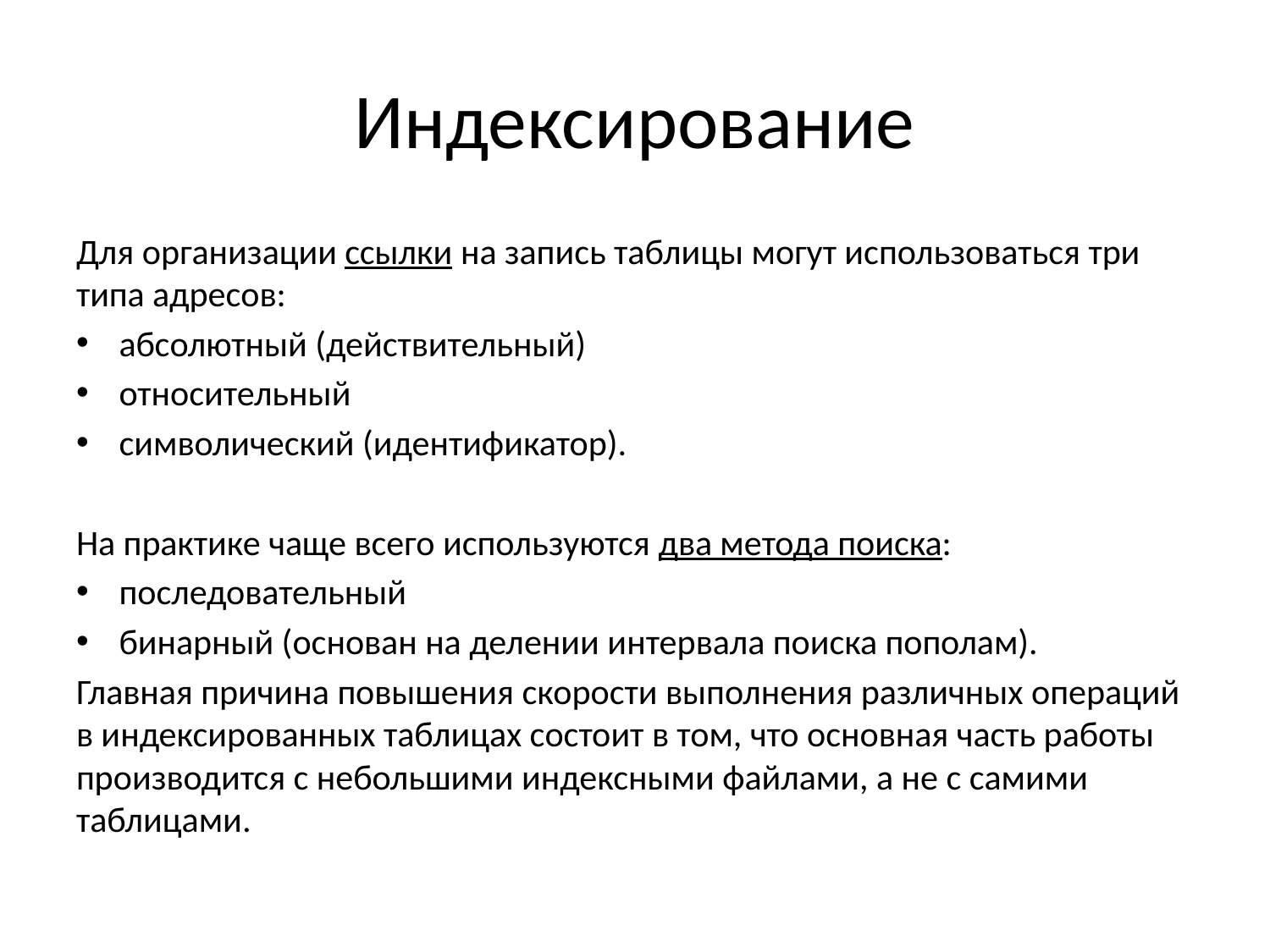

# Индексирование
Для организации ссылки на запись таблицы могут использоваться три типа адресов:
абсолютный (действительный)
относительный
символический (идентификатор).

На практике чаще всего используются два метода поиска:
последовательный
бинарный (основан на делении интервала поиска пополам).
Главная причина повышения скорости выполнения различных операций в индексированных таблицах состоит в том, что основная часть работы производится с небольшими индексными файлами, а не с самими таблицами.